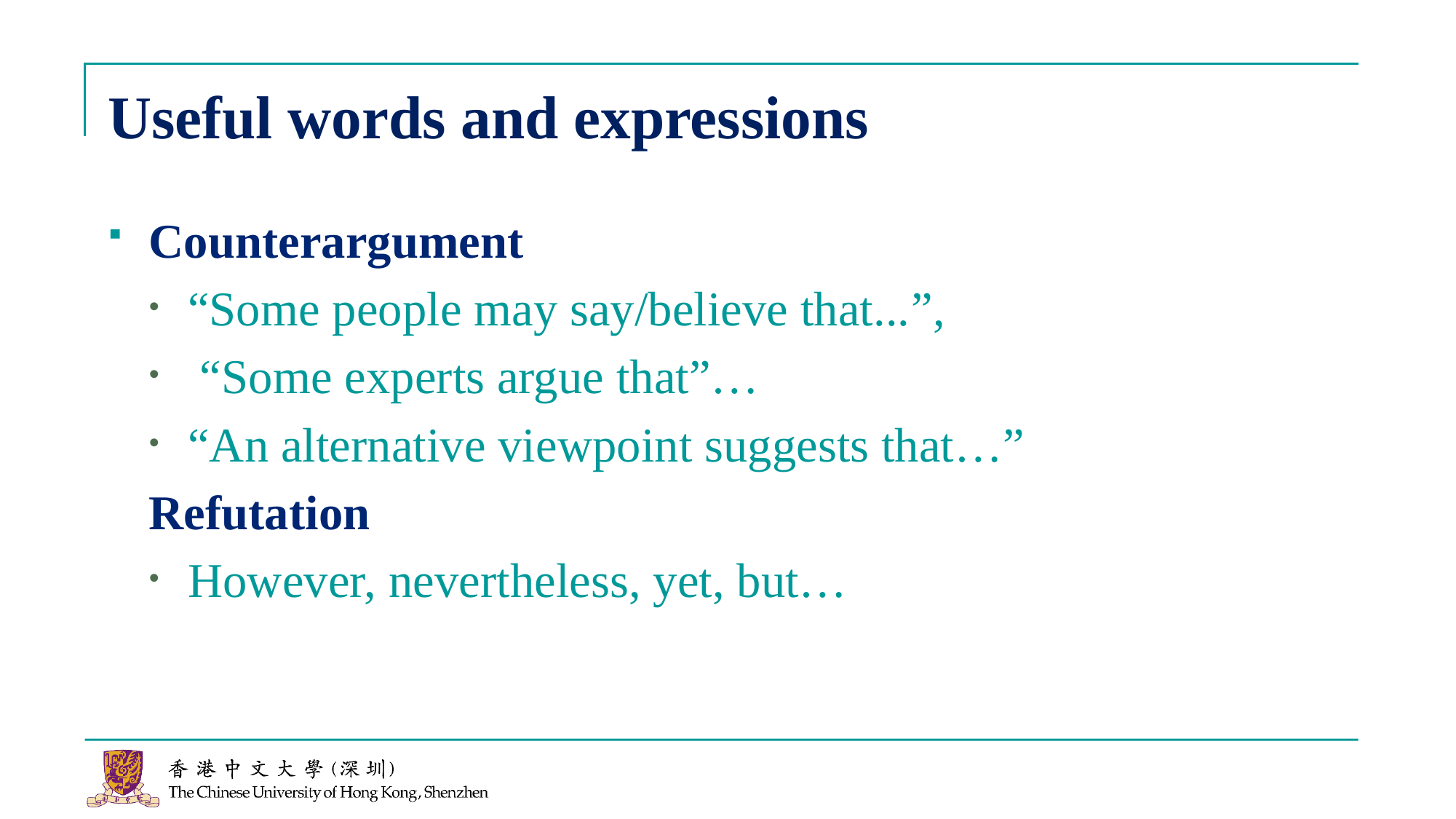

# Useful words and expressions
Counterargument
“Some people may say/believe that...”,
 “Some experts argue that”…
“An alternative viewpoint suggests that…”
Refutation
However, nevertheless, yet, but…